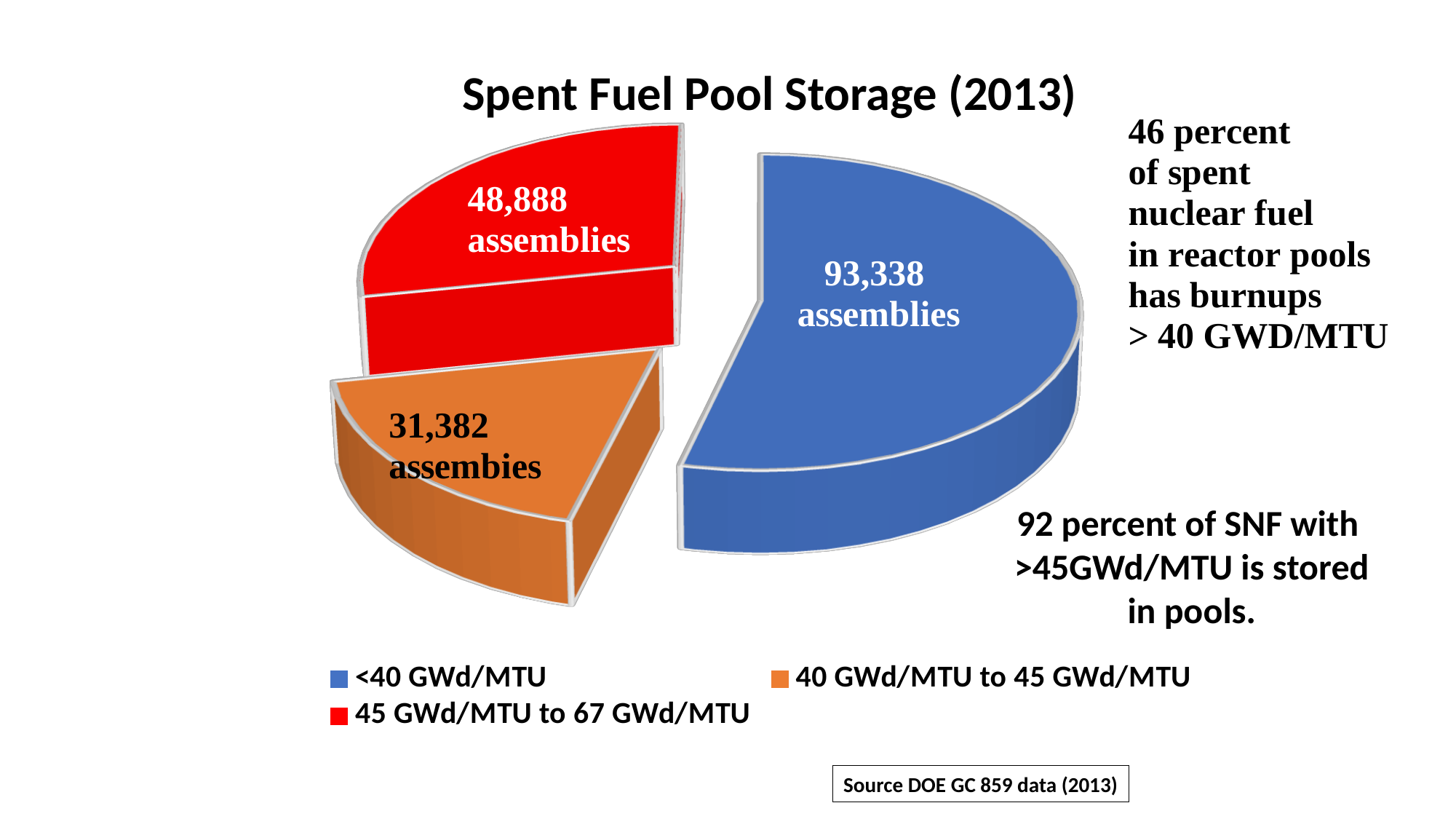

Spent Fuel Pool Storage (2013)

[unsupported chart]

92 percent of SNF with
 >45GWd/MTU is stored
 in pools.
Source DOE GC 859 data (2013)